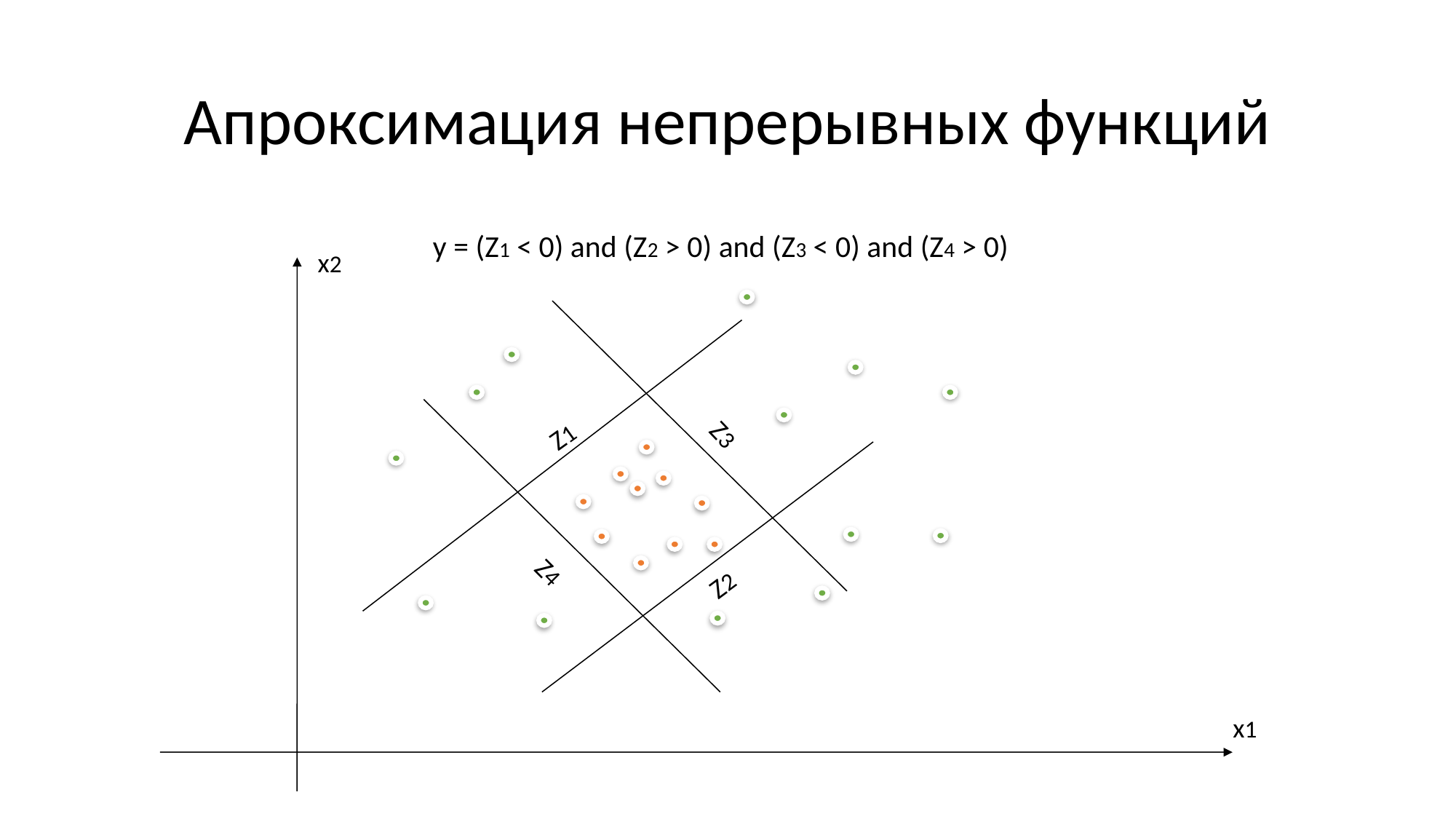

Апроксимация непрерывных функций
y = (Z1 < 0) and (Z2 > 0) and (Z3 < 0) and (Z4 > 0)
x2

Z3
Z1

Z4

Z2

x1